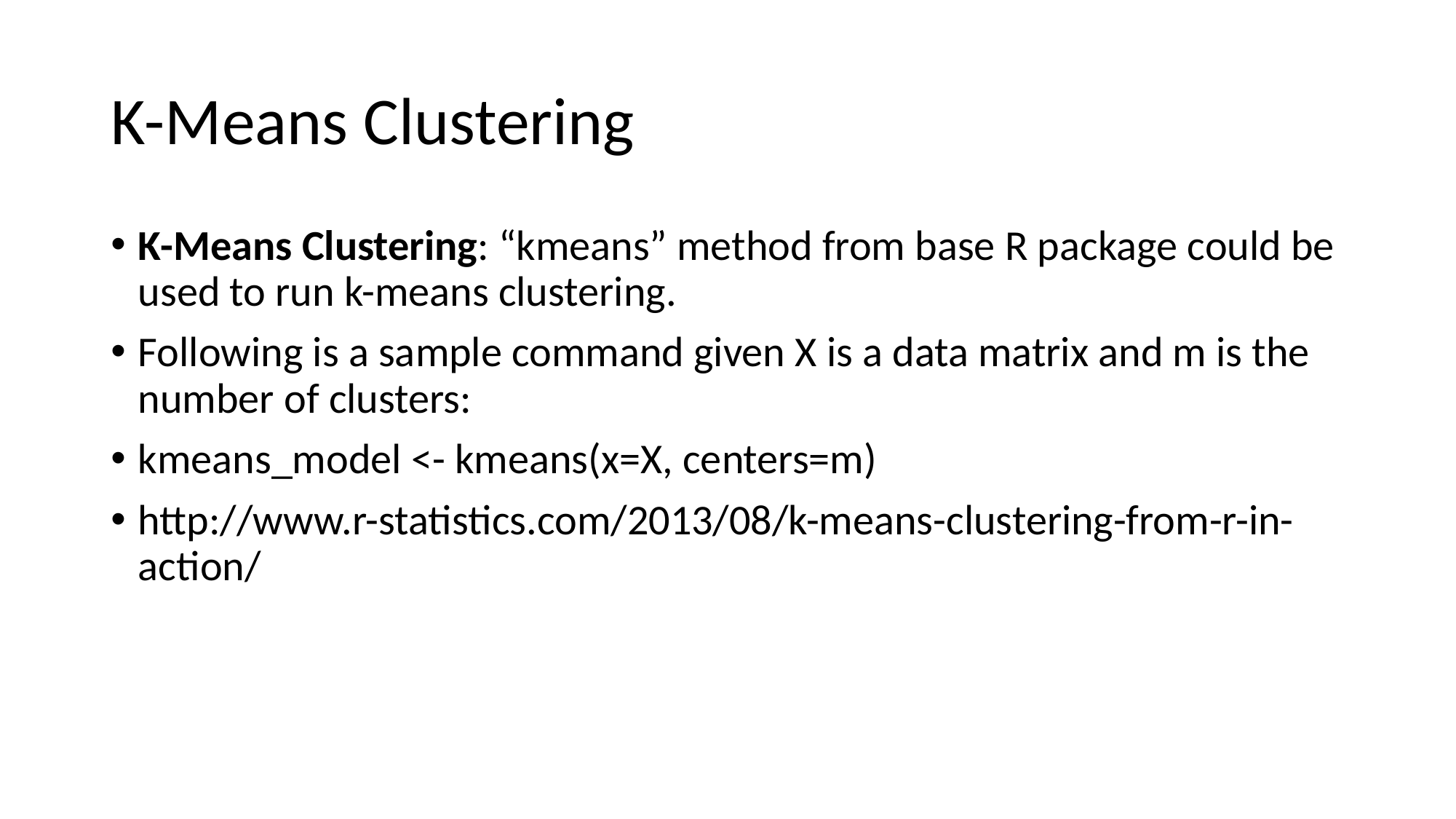

# K-Means Clustering
K-Means Clustering: “kmeans” method from base R package could be used to run k-means clustering.
Following is a sample command given X is a data matrix and m is the number of clusters:
kmeans_model <- kmeans(x=X, centers=m)
http://www.r-statistics.com/2013/08/k-means-clustering-from-r-in-action/